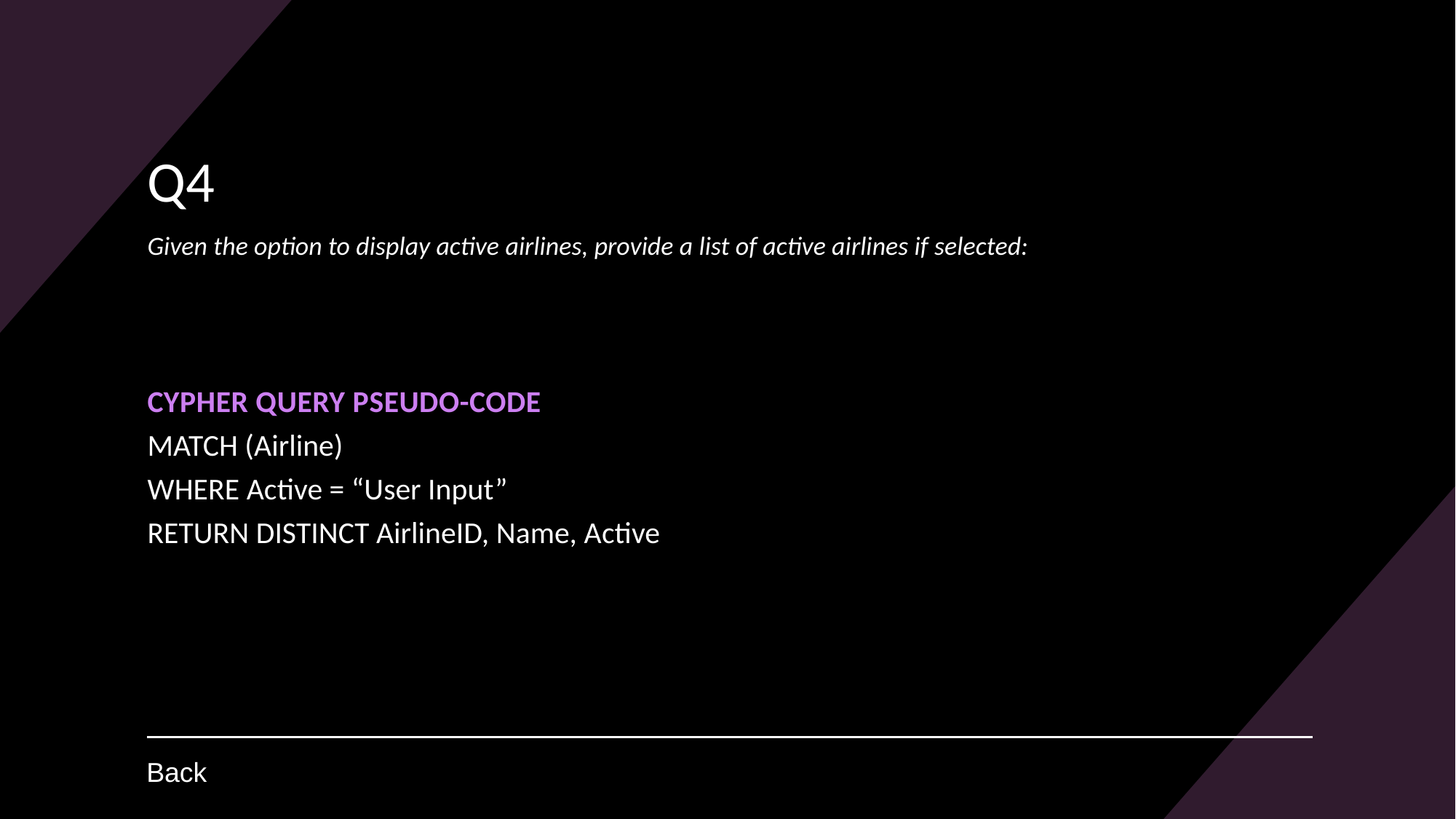

# Q4 Given the option to display active airlines, provide a list of active airlines if selected:
Cypher Query Pseudo-code
MATCH (Airline)
WHERE Active = “User Input”
RETURN DISTINCT AirlineID, Name, Active

Back